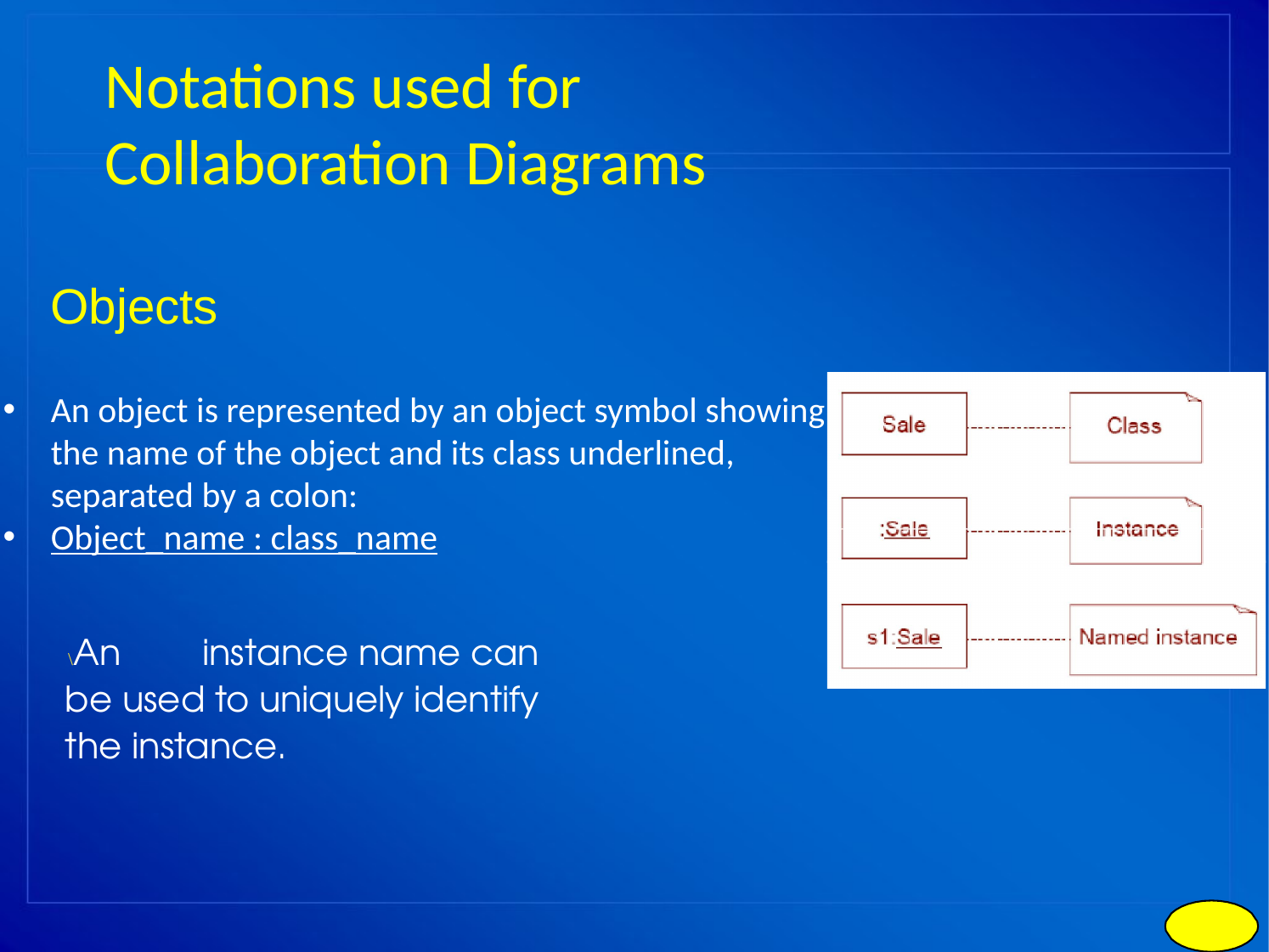

# Notations used for Collaboration Diagrams
Objects

An object is represented by an object symbol showing the name of the object and its class underlined, separated by a colon:
Object_name : class_name

                       \An	 instance name can	be used to uniquely identify the instance.